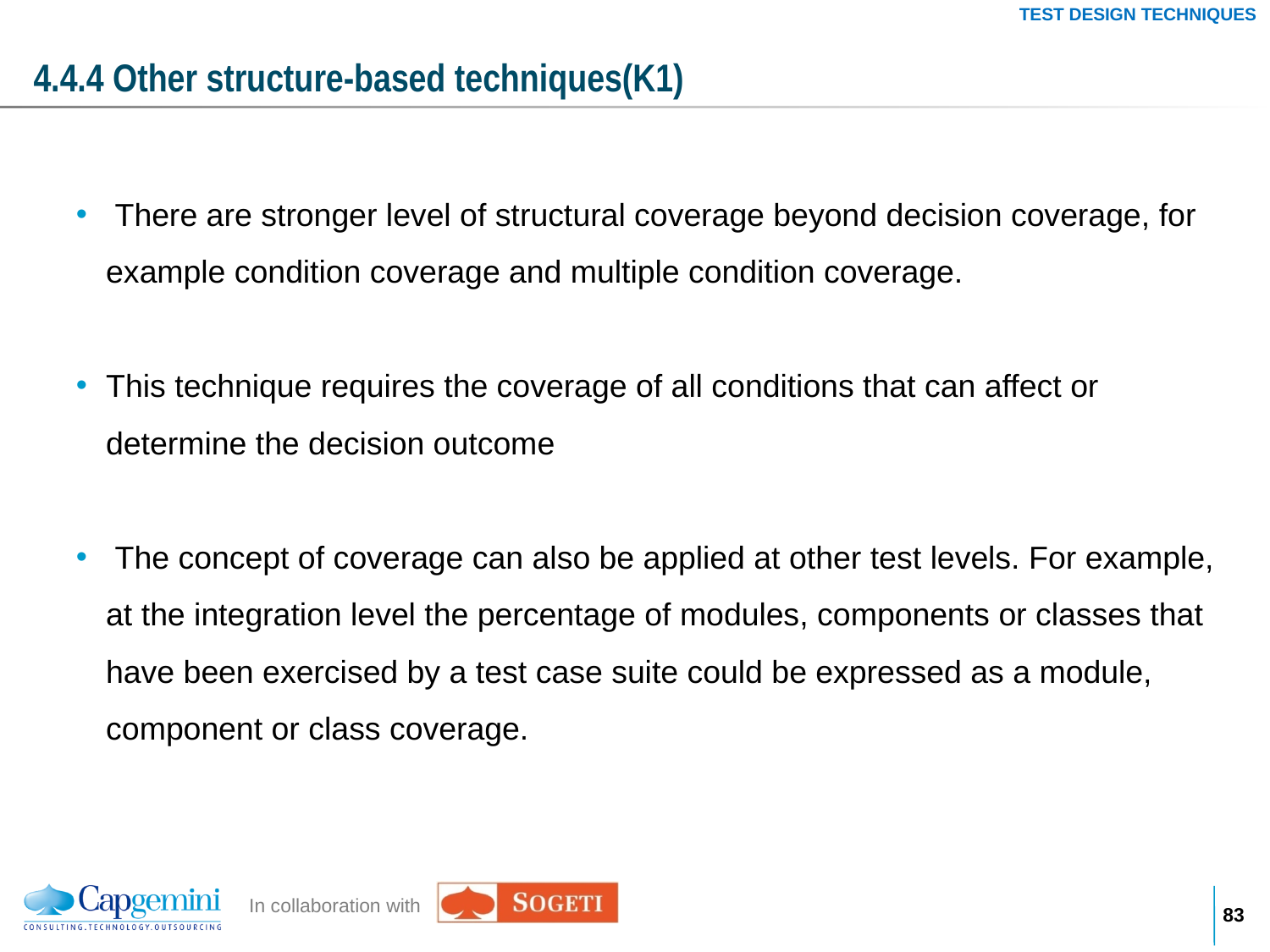

TEST DESIGN TECHNIQUES
# 4.4.4 Other structure-based techniques(K1)
 There are stronger level of structural coverage beyond decision coverage, for example condition coverage and multiple condition coverage.

This technique requires the coverage of all conditions that can affect or determine the decision outcome

 The concept of coverage can also be applied at other test levels. For example, at the integration level the percentage of modules, components or classes that have been exercised by a test case suite could be expressed as a module, component or class coverage.

83